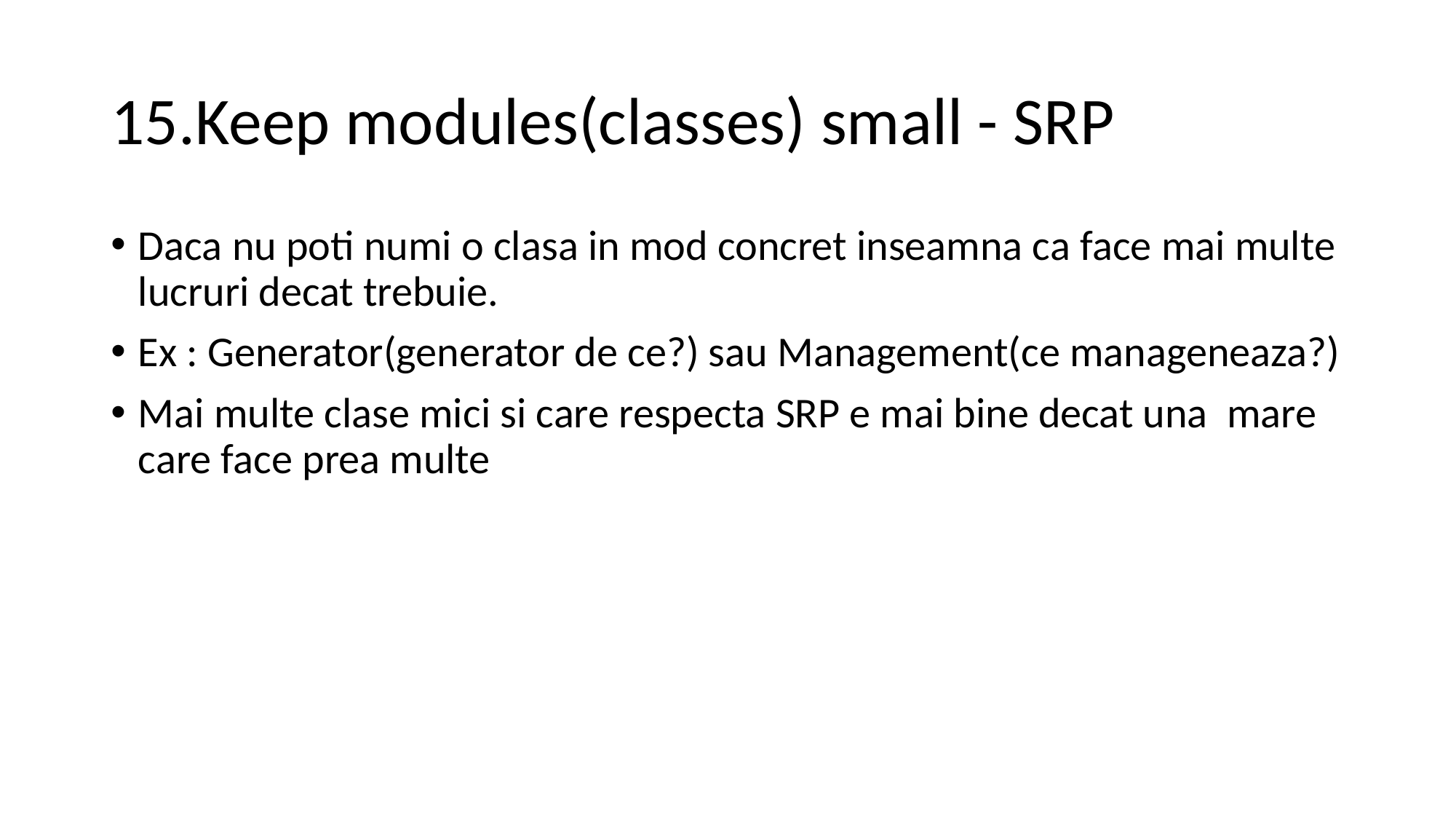

# 15.Keep modules(classes) small - SRP
Daca nu poti numi o clasa in mod concret inseamna ca face mai multe lucruri decat trebuie.
Ex : Generator(generator de ce?) sau Management(ce manageneaza?)
Mai multe clase mici si care respecta SRP e mai bine decat una  mare care face prea multe